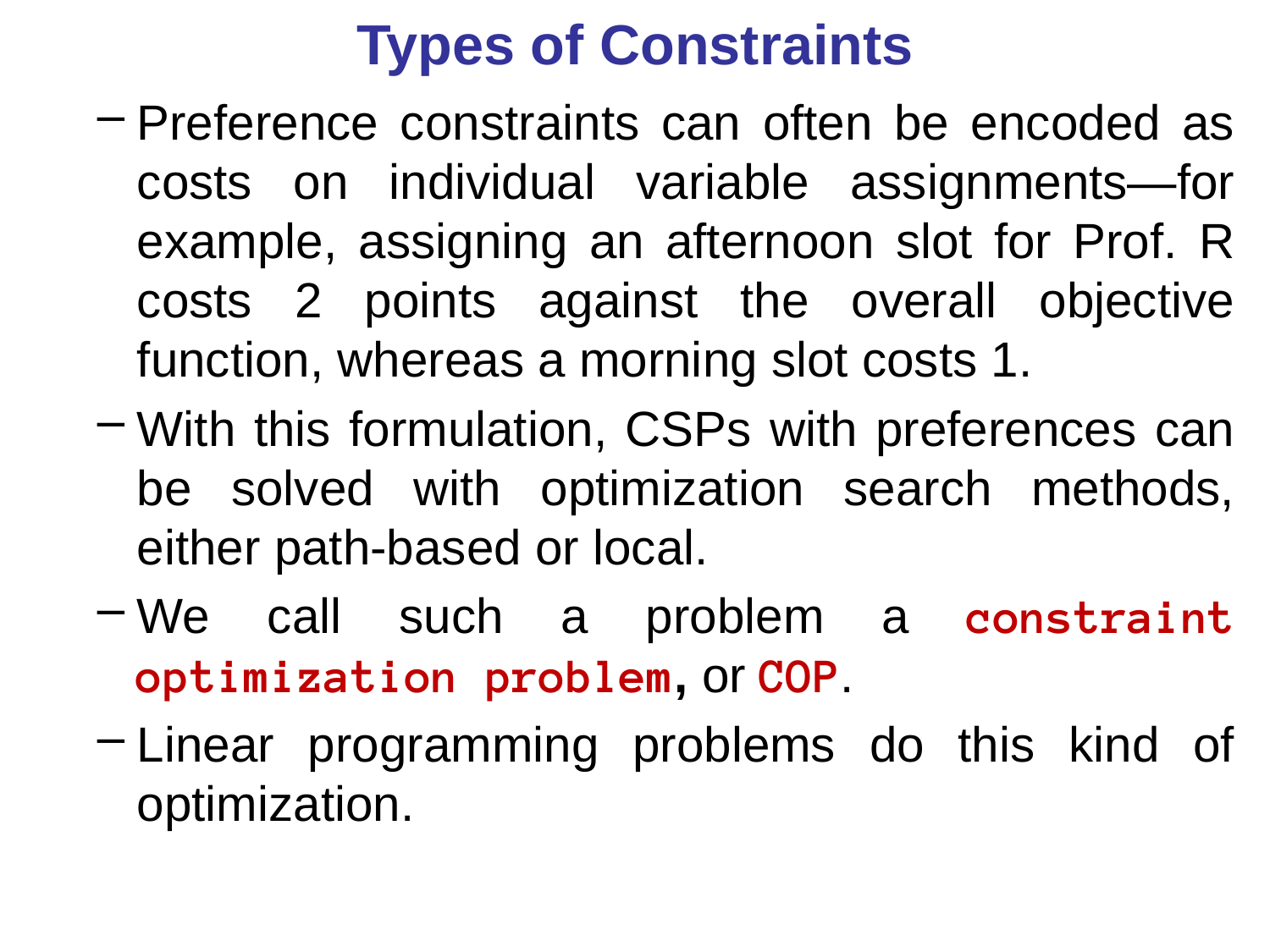

# Types of Constraints
Preference constraints can often be encoded as costs on individual variable assignments—for example, assigning an afternoon slot for Prof. R costs 2 points against the overall objective function, whereas a morning slot costs 1.
With this formulation, CSPs with preferences can be solved with optimization search methods, either path-based or local.
We call such a problem a constraint optimization problem, or COP.
Linear programming problems do this kind of optimization.